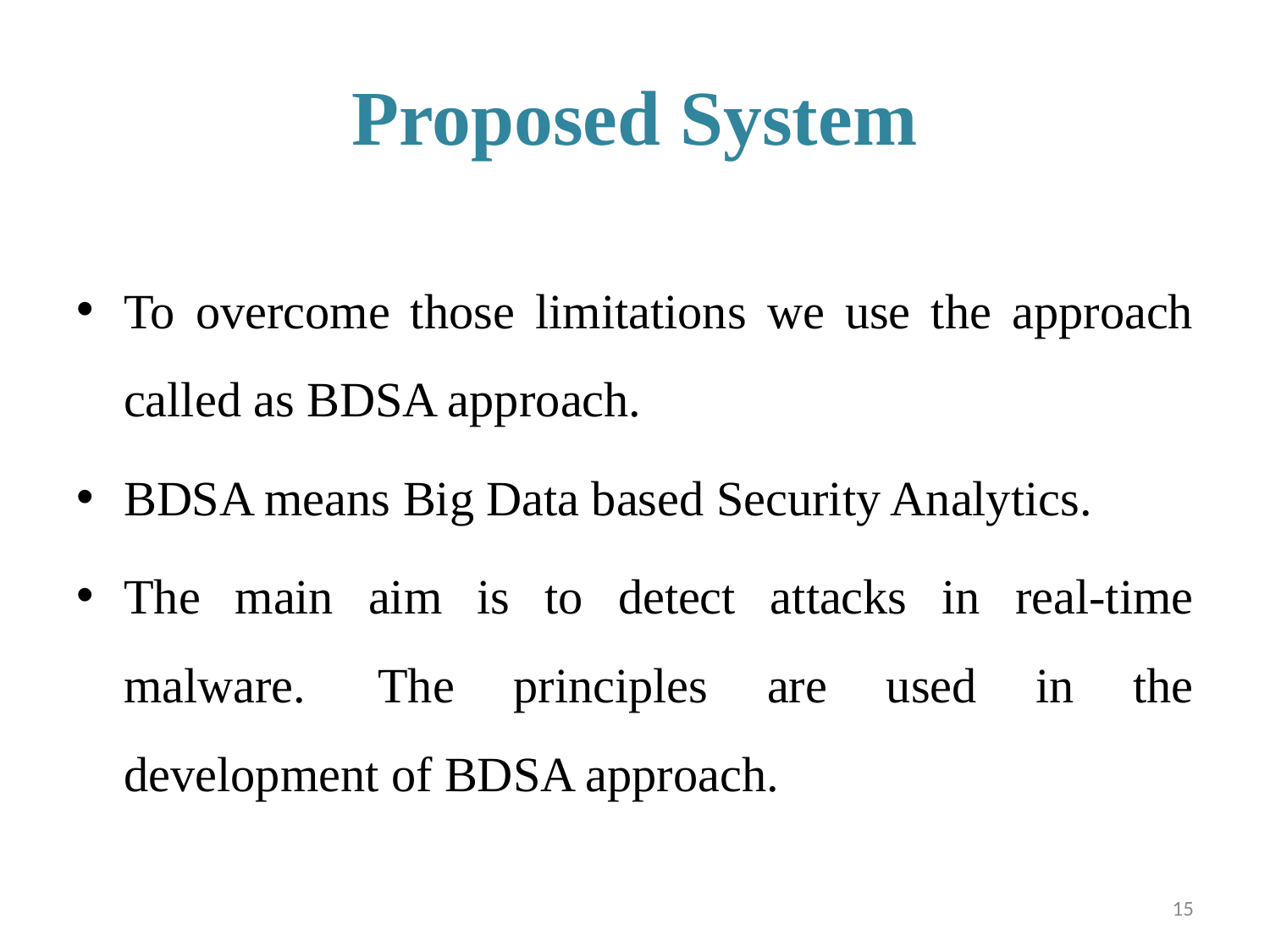

# Proposed System
To overcome those limitations we use the approach called as BDSA approach.
BDSA means Big Data based Security Analytics.
The main aim is to detect attacks in real-time malware.	The principles are used in the development of BDSA approach.

15